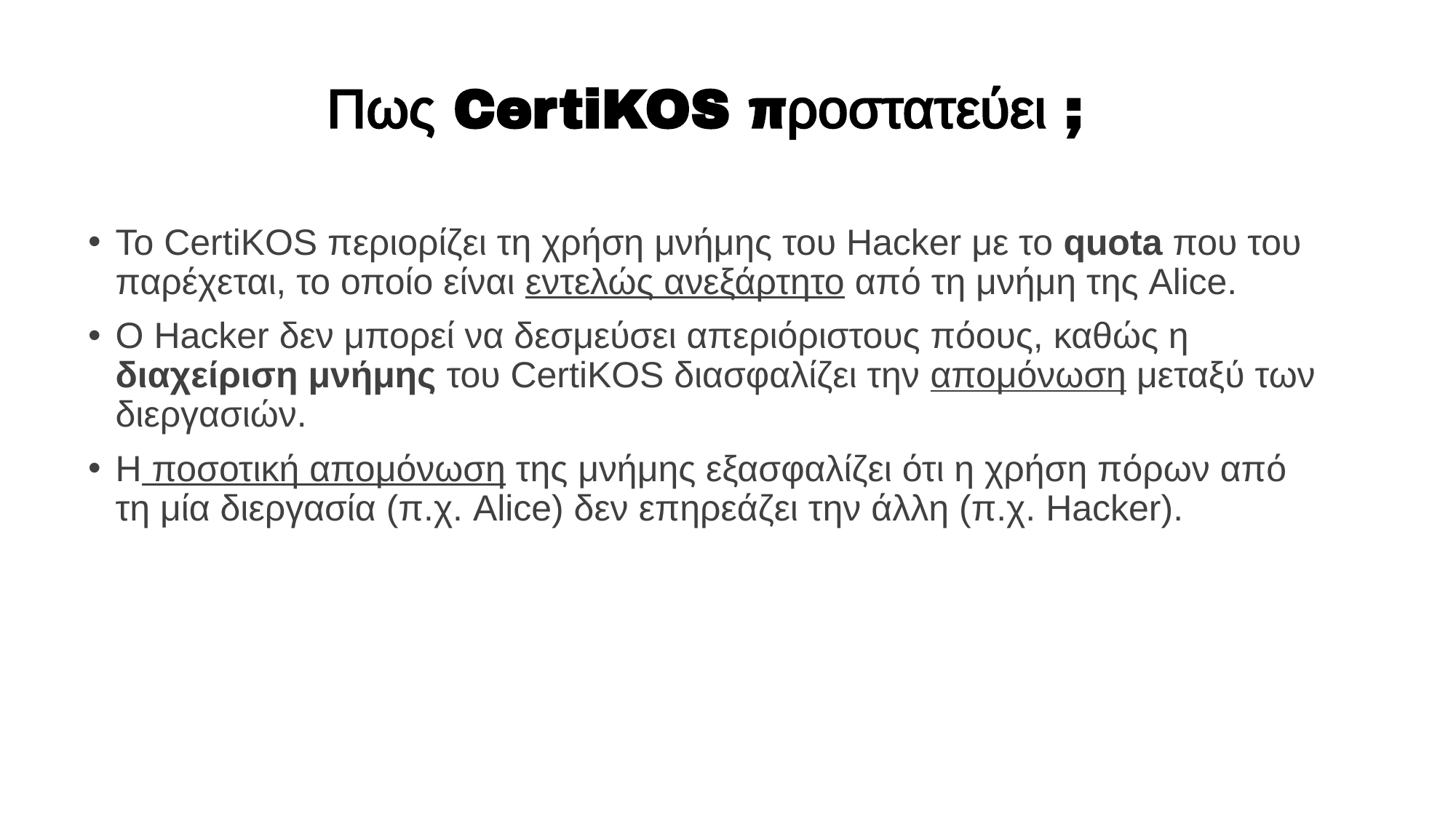

# Πως CertiKOS προστατεύει ;
Το CertiKOS περιορίζει τη χρήση μνήμης του Hacker με το quota που του παρέχεται, το οποίο είναι εντελώς ανεξάρτητο από τη μνήμη της Alice.
O Hacker δεν μπορεί να δεσμεύσει απεριόριστους πόους, καθώς η διαχείριση μνήμης του CertiKOS διασφαλίζει την απομόνωση μεταξύ των διεργασιών.
Η ποσοτική απομόνωση της μνήμης εξασφαλίζει ότι η χρήση πόρων από τη μία διεργασία (π.χ. Alice) δεν επηρεάζει την άλλη (π.χ. Hacker).